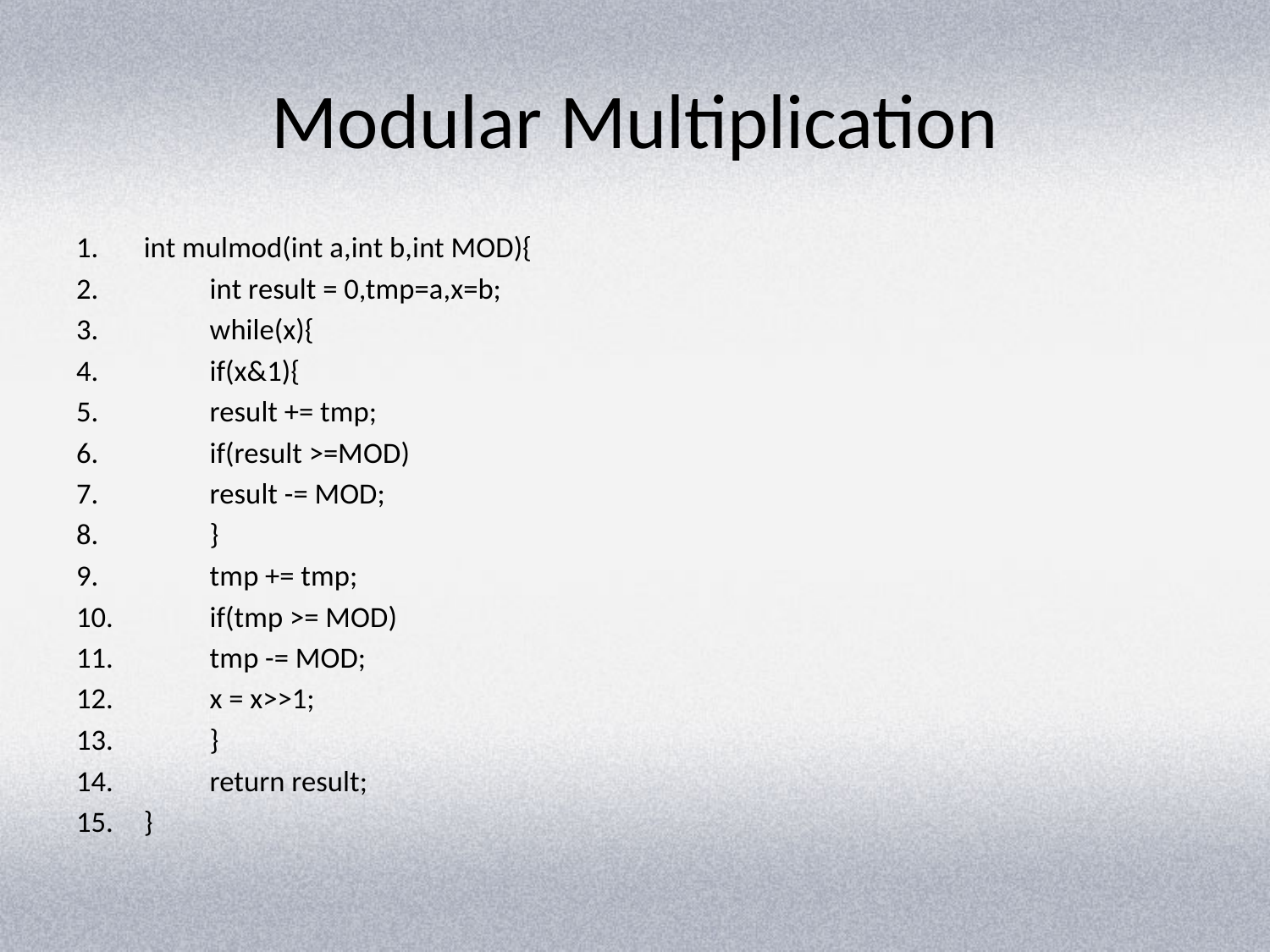

# Modular Multiplication
int mulmod(int a,int b,int MOD){
	int result = 0,tmp=a,x=b;
	while(x){
		if(x&1){
			result += tmp;
			if(result >=MOD)
				result -= MOD;
		}
		tmp += tmp;
		if(tmp >= MOD)
			tmp -= MOD;
		x = x>>1;
	}
	return result;
}